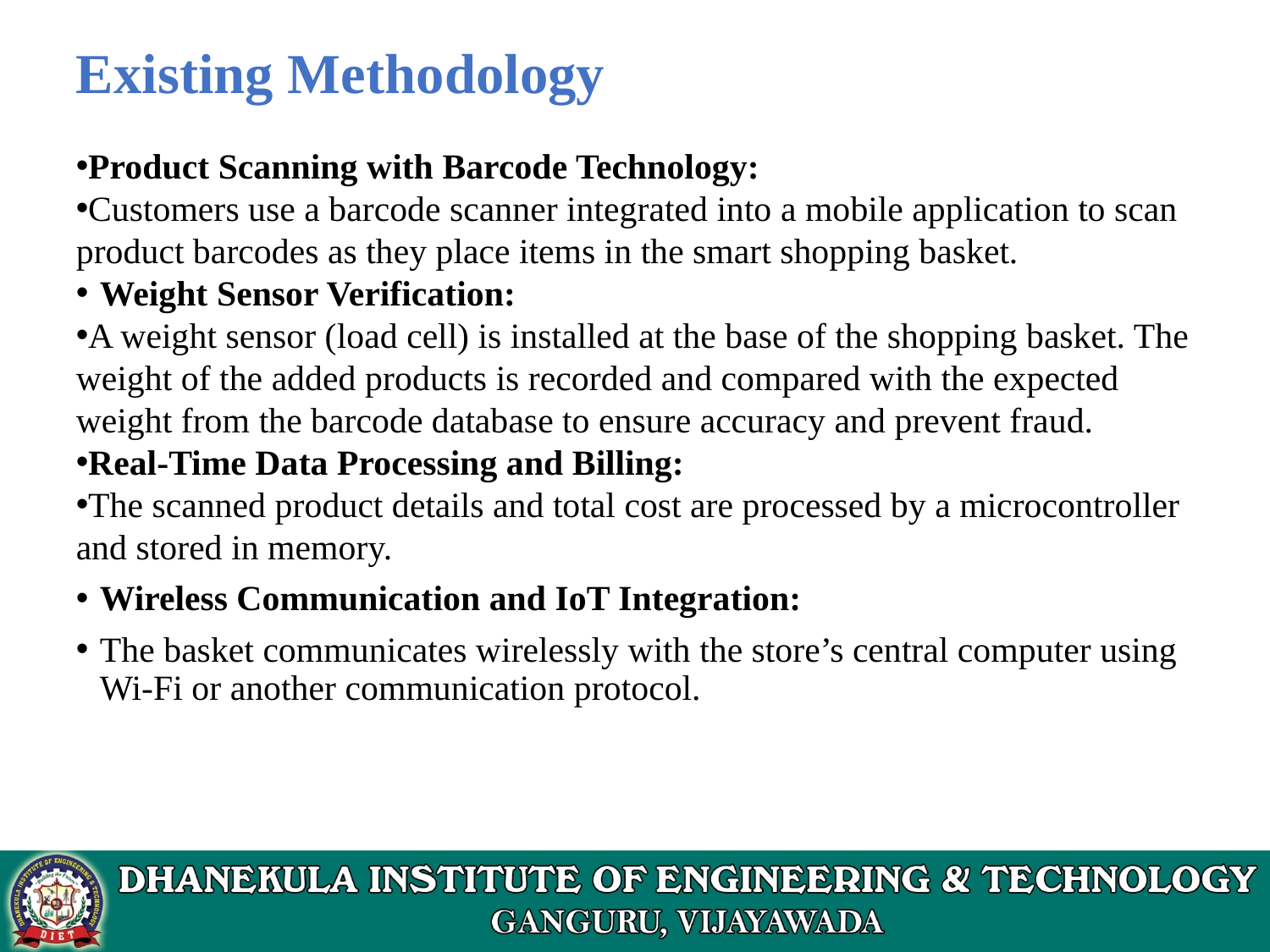

# Existing Methodology
Product Scanning with Barcode Technology:
Customers use a barcode scanner integrated into a mobile application to scan product barcodes as they place items in the smart shopping basket.
Weight Sensor Verification:
A weight sensor (load cell) is installed at the base of the shopping basket. The weight of the added products is recorded and compared with the expected weight from the barcode database to ensure accuracy and prevent fraud.
Real-Time Data Processing and Billing:
The scanned product details and total cost are processed by a microcontroller and stored in memory.
Wireless Communication and IoT Integration:
The basket communicates wirelessly with the store’s central computer using Wi-Fi or another communication protocol.

8